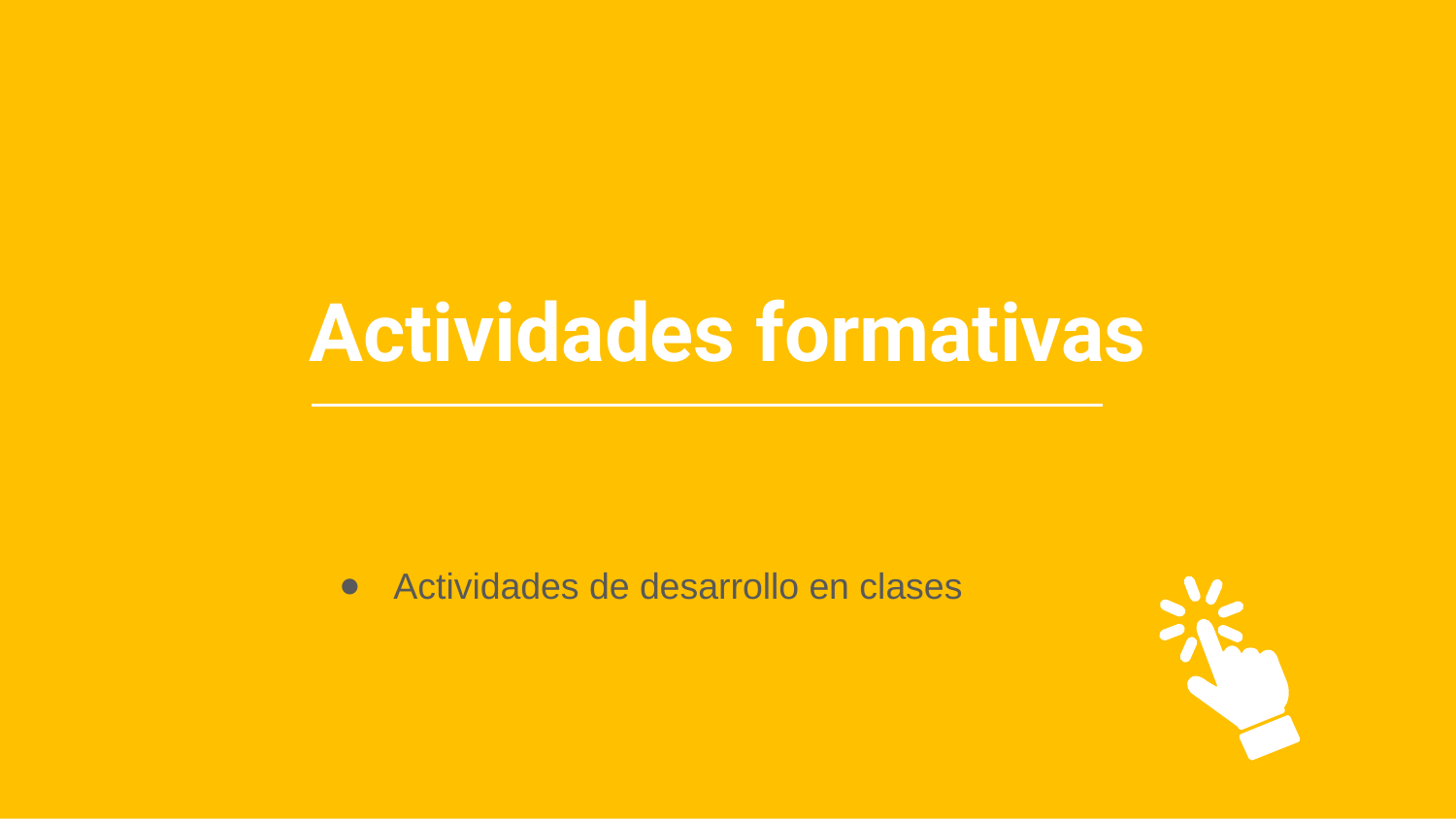

Actividades formativas
Actividades de desarrollo en clases